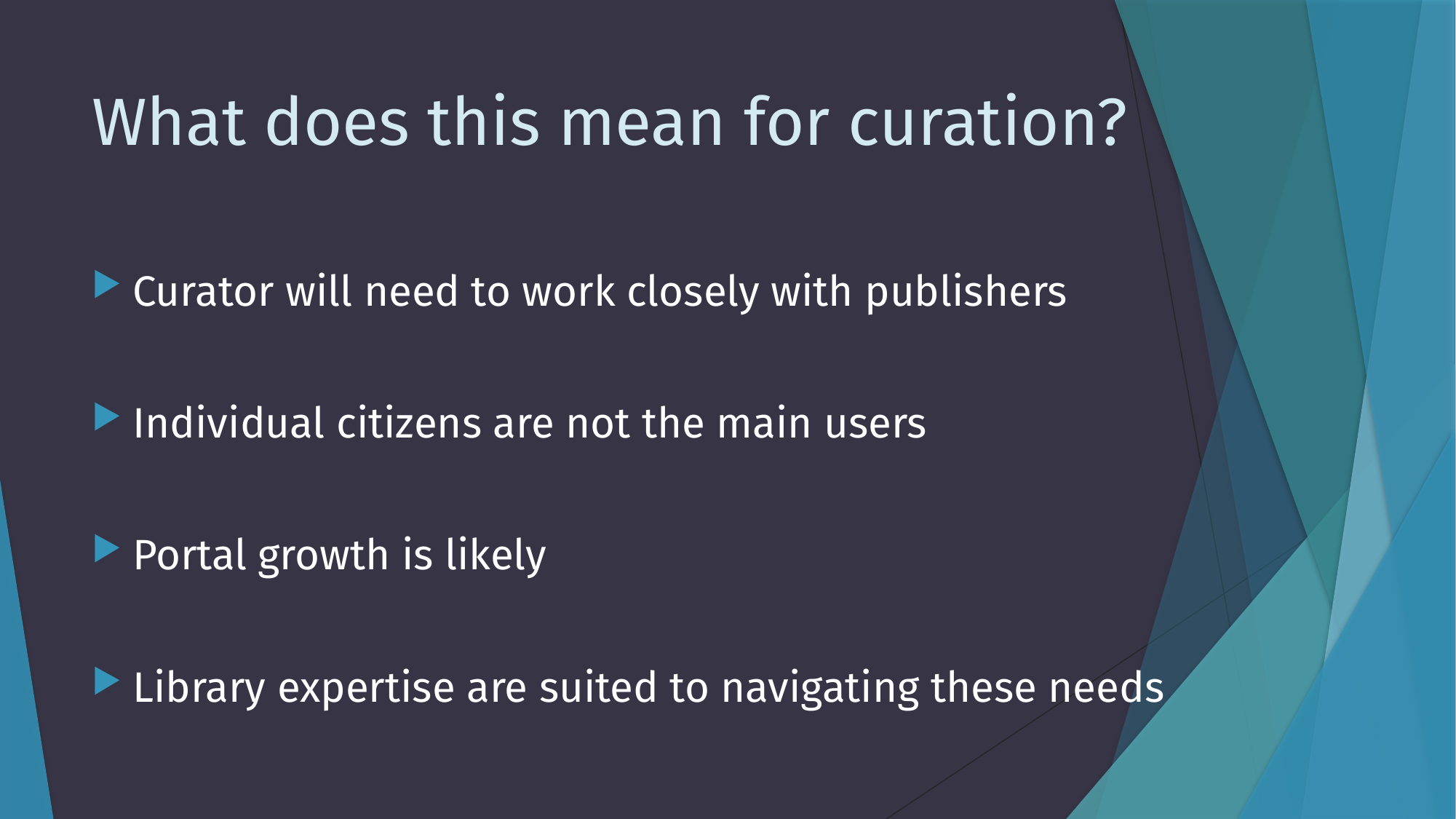

# What does this mean for curation?
Curator will need to work closely with publishers

Individual citizens are not the main users

Portal growth is likely

Library expertise are suited to navigating these needs